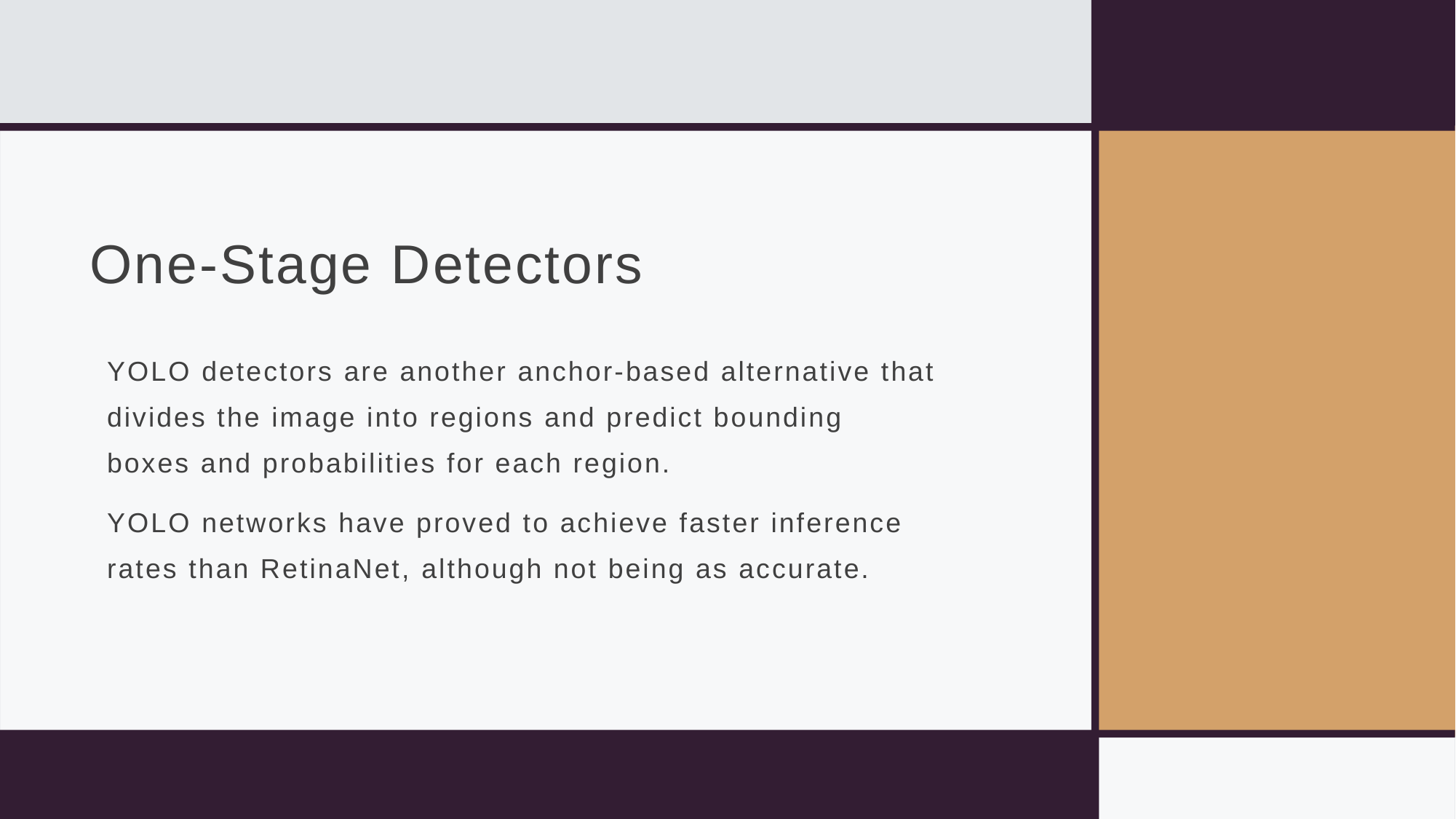

# One-Stage Detectors
YOLO detectors are another anchor-based alternative that divides the image into regions and predict bounding boxes and probabilities for each region.
YOLO networks have proved to achieve faster inference rates than RetinaNet, although not being as accurate.